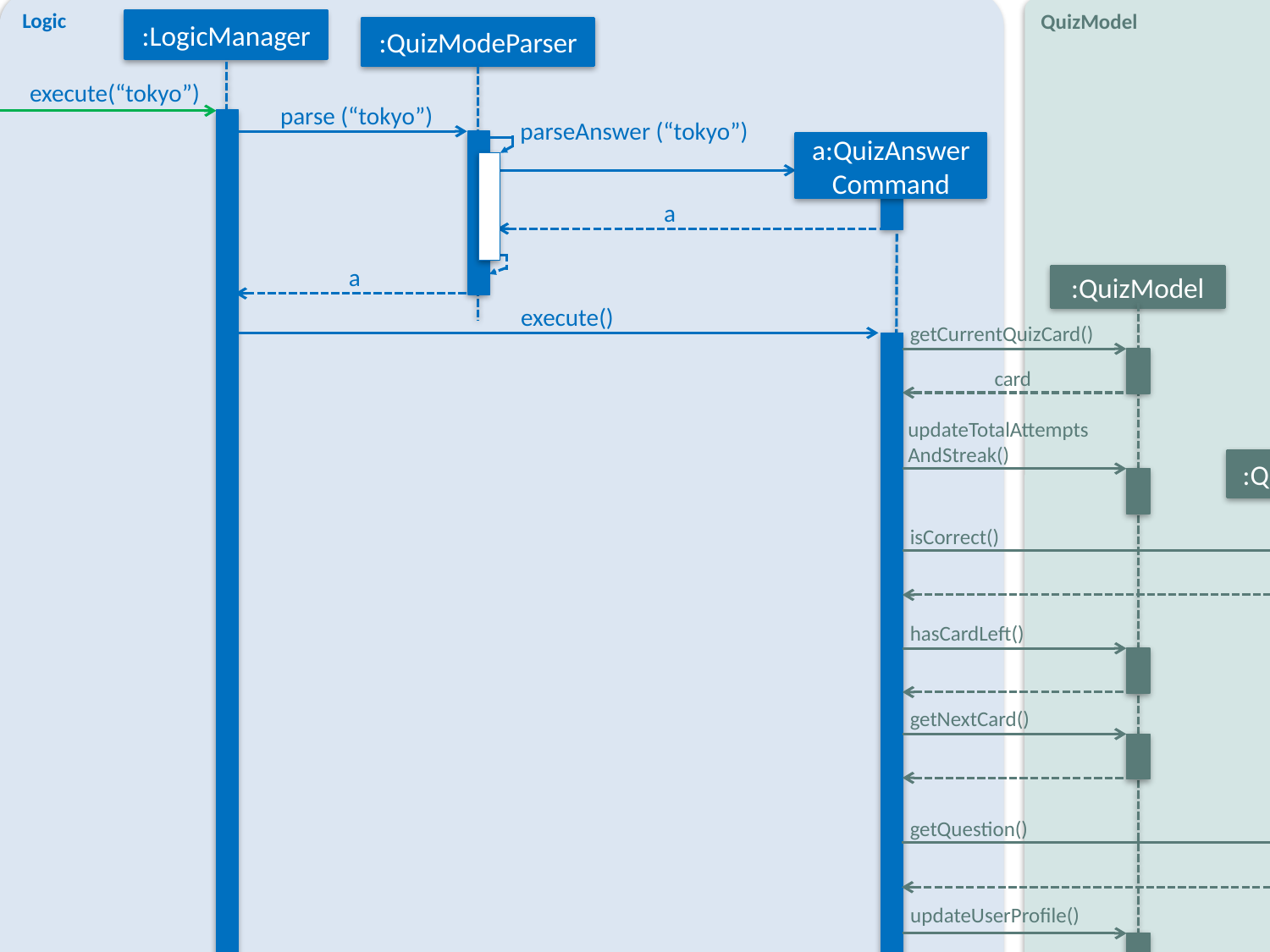

Logic
QuizModel
:LogicManager
:QuizModeParser
execute(“tokyo”)
parse (“tokyo”)

parseAnswer (“tokyo”)

a:QuizAnswerCommand

a
a
:QuizModel
execute()
getCurrentQuizCard()

card
updateTotalAttemptsAndStreak()
:QuizCard

isCorrect()

hasCardLeft()

getNextCard()

getQuestion()

updateUserProfile()

result
result
x